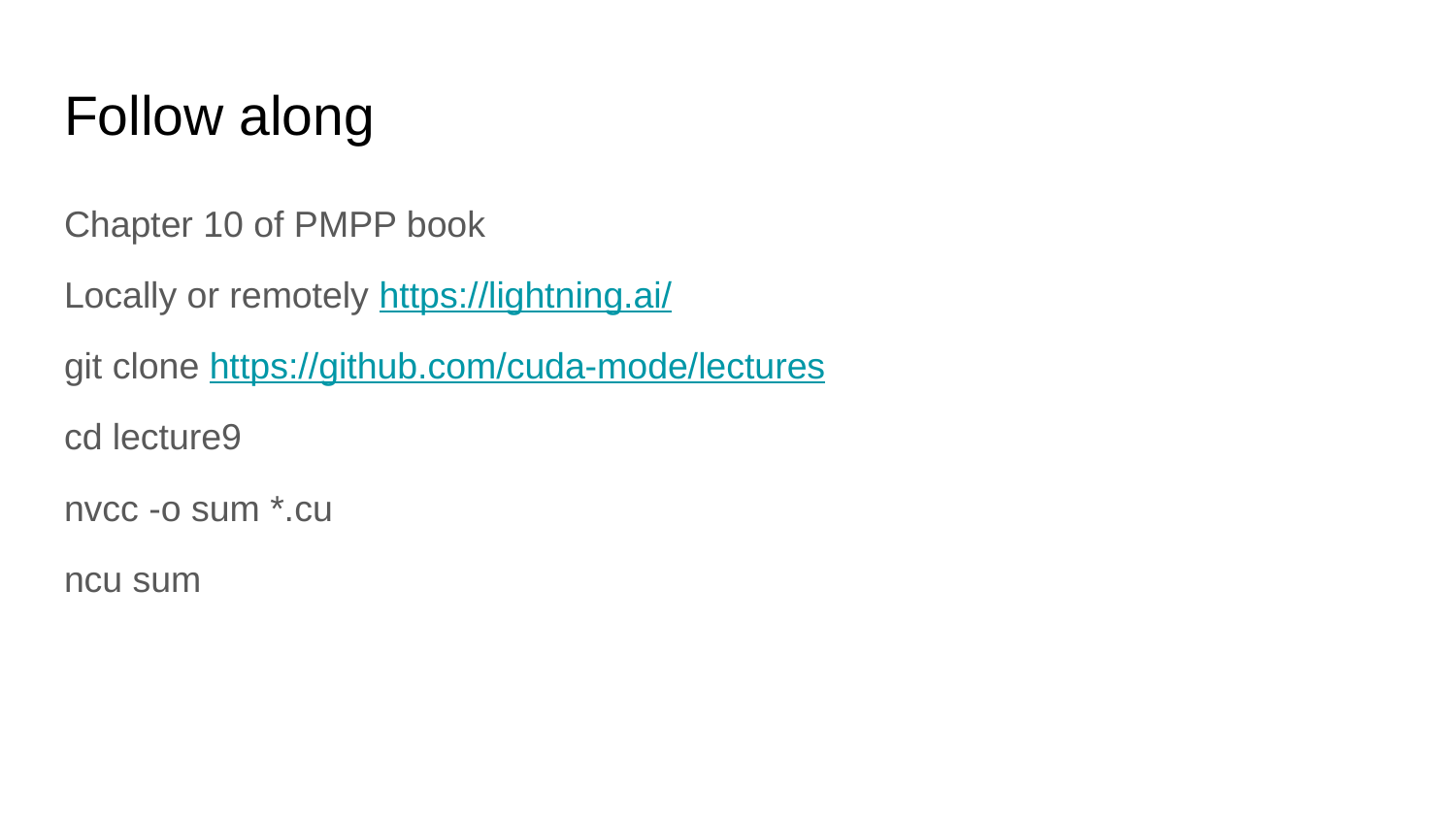

# Follow along
Chapter 10 of PMPP book
Locally or remotely https://lightning.ai/
git clone https://github.com/cuda-mode/lectures
cd lecture9
nvcc -o sum *.cu
ncu sum